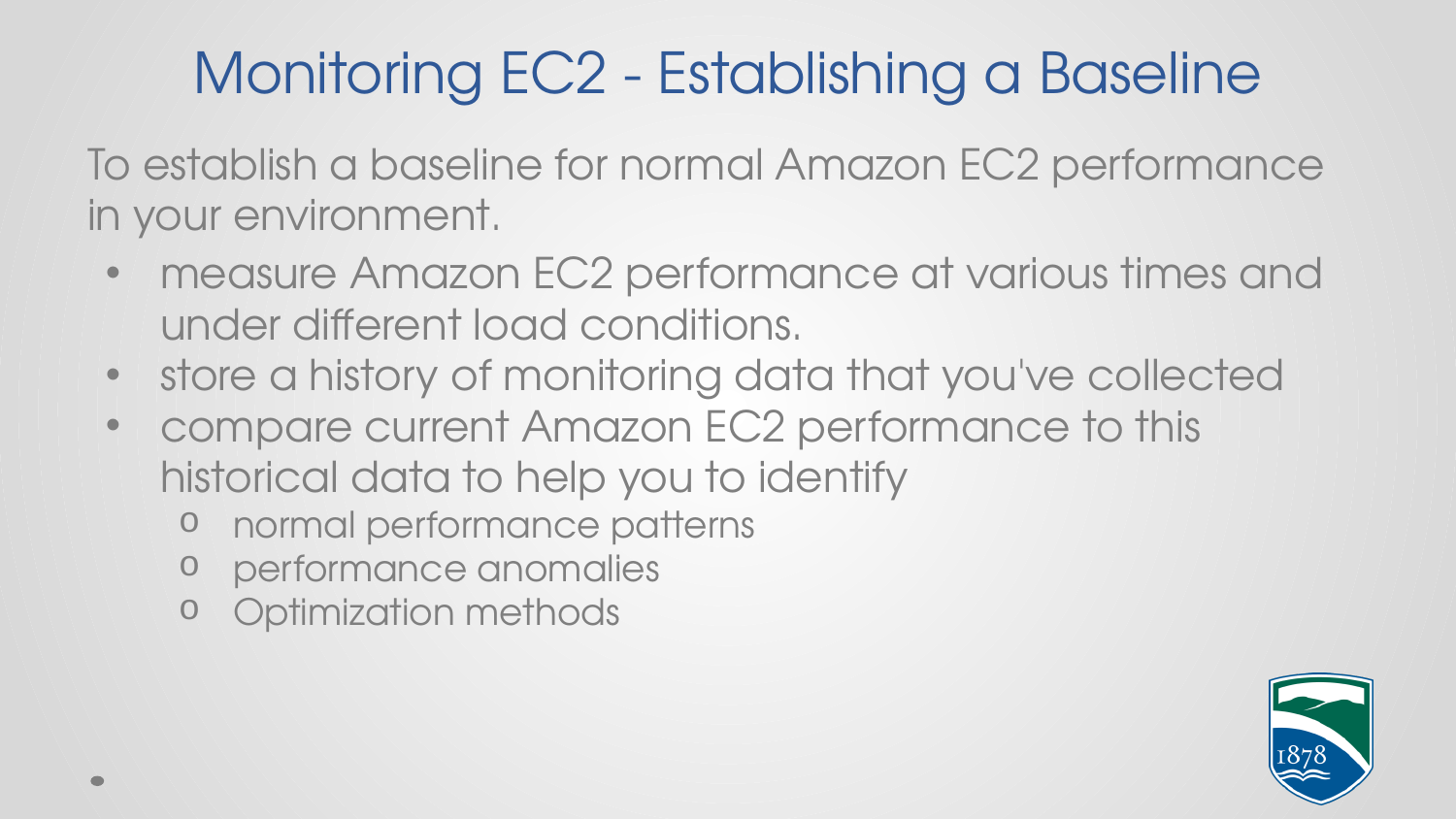

# Monitoring EC2 - Establishing a Baseline
To establish a baseline for normal Amazon EC2 performance in your environment.
measure Amazon EC2 performance at various times and under different load conditions.
store a history of monitoring data that you've collected
compare current Amazon EC2 performance to this historical data to help you to identify
normal performance patterns
performance anomalies
Optimization methods